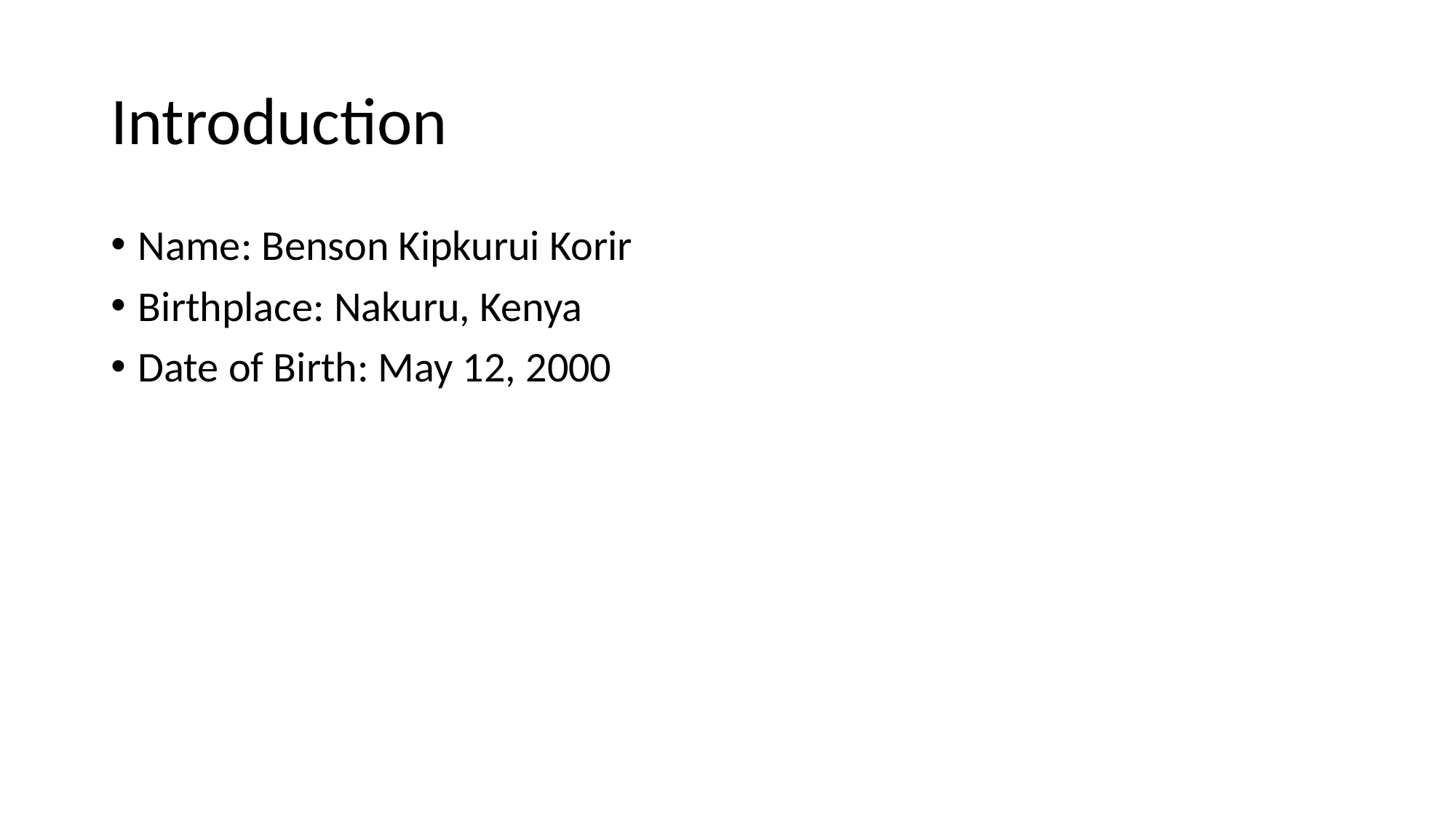

# Introduction
Name: Benson Kipkurui Korir
Birthplace: Nakuru, Kenya
Date of Birth: May 12, 2000